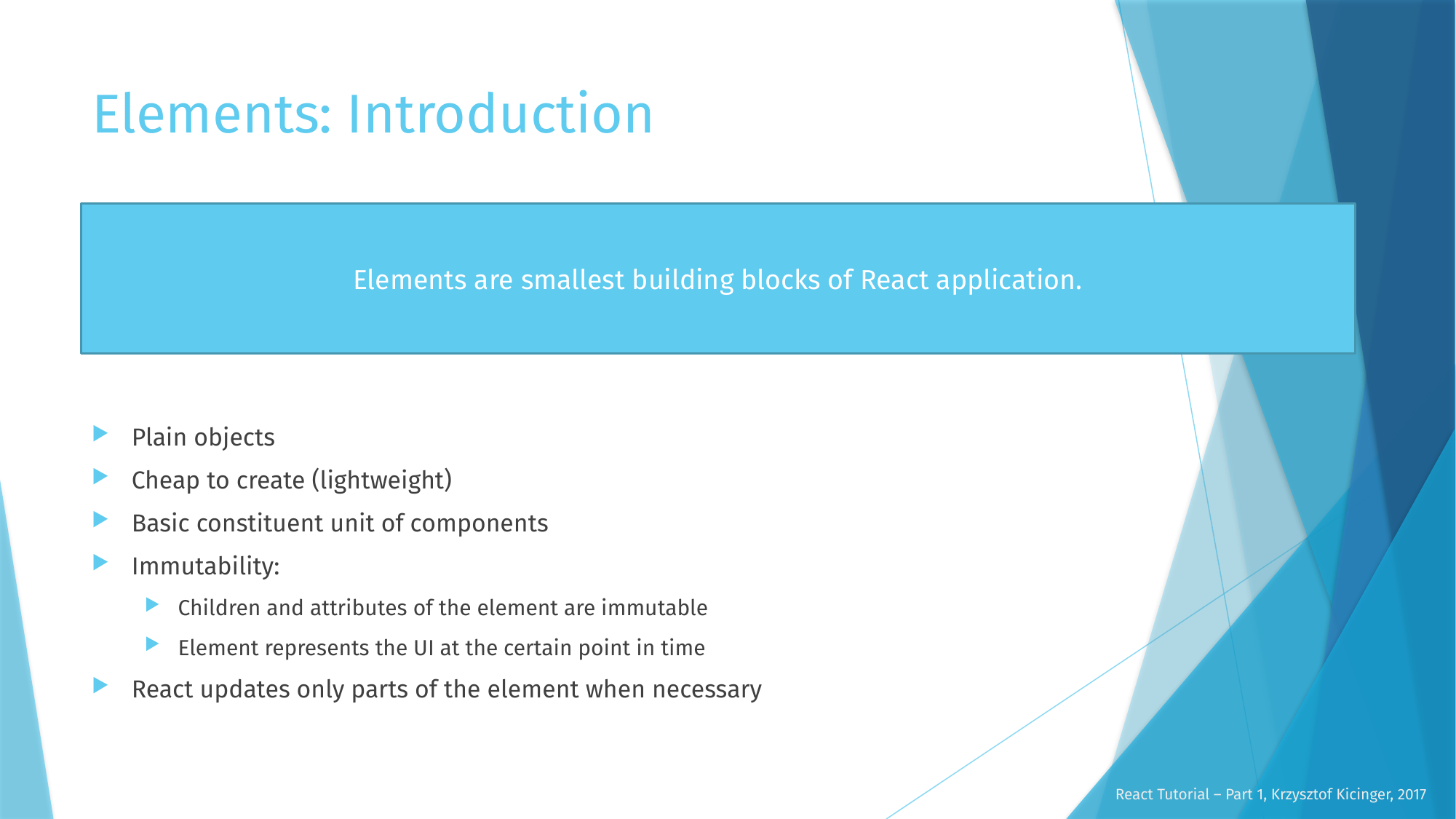

# Elements: Introduction

Elements are smallest building blocks of React application.
Plain objects
Cheap to create (lightweight)
Basic constituent unit of components
Immutability:
Children and attributes of the element are immutable
Element represents the UI at the certain point in time
React updates only parts of the element when necessary

React Tutorial – Part 1, Krzysztof Kicinger, 2017